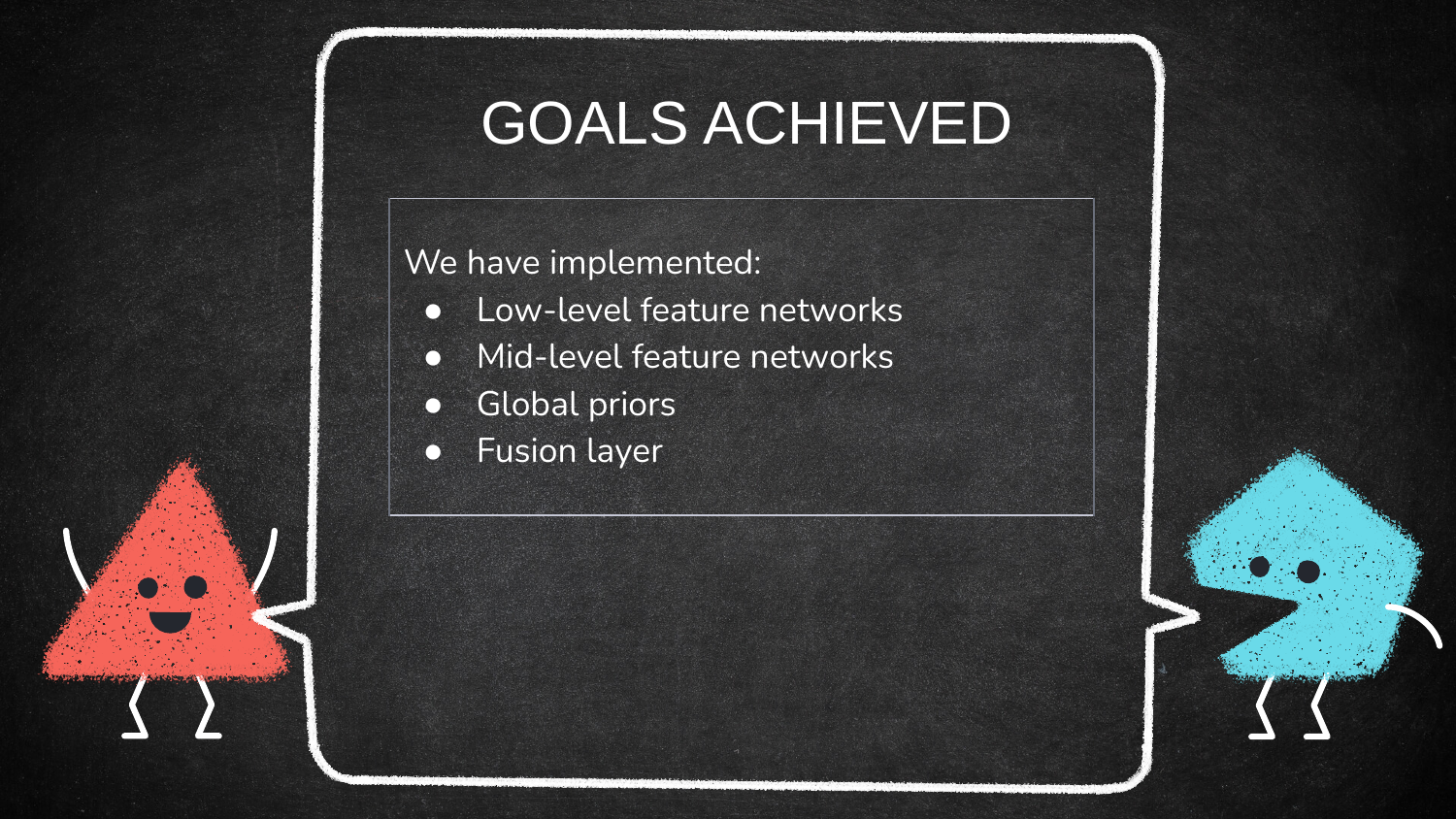

GOALS ACHIEVED
| We have implemented: Low-level feature networks Mid-level feature networks Global priors Fusion layer |
| --- |